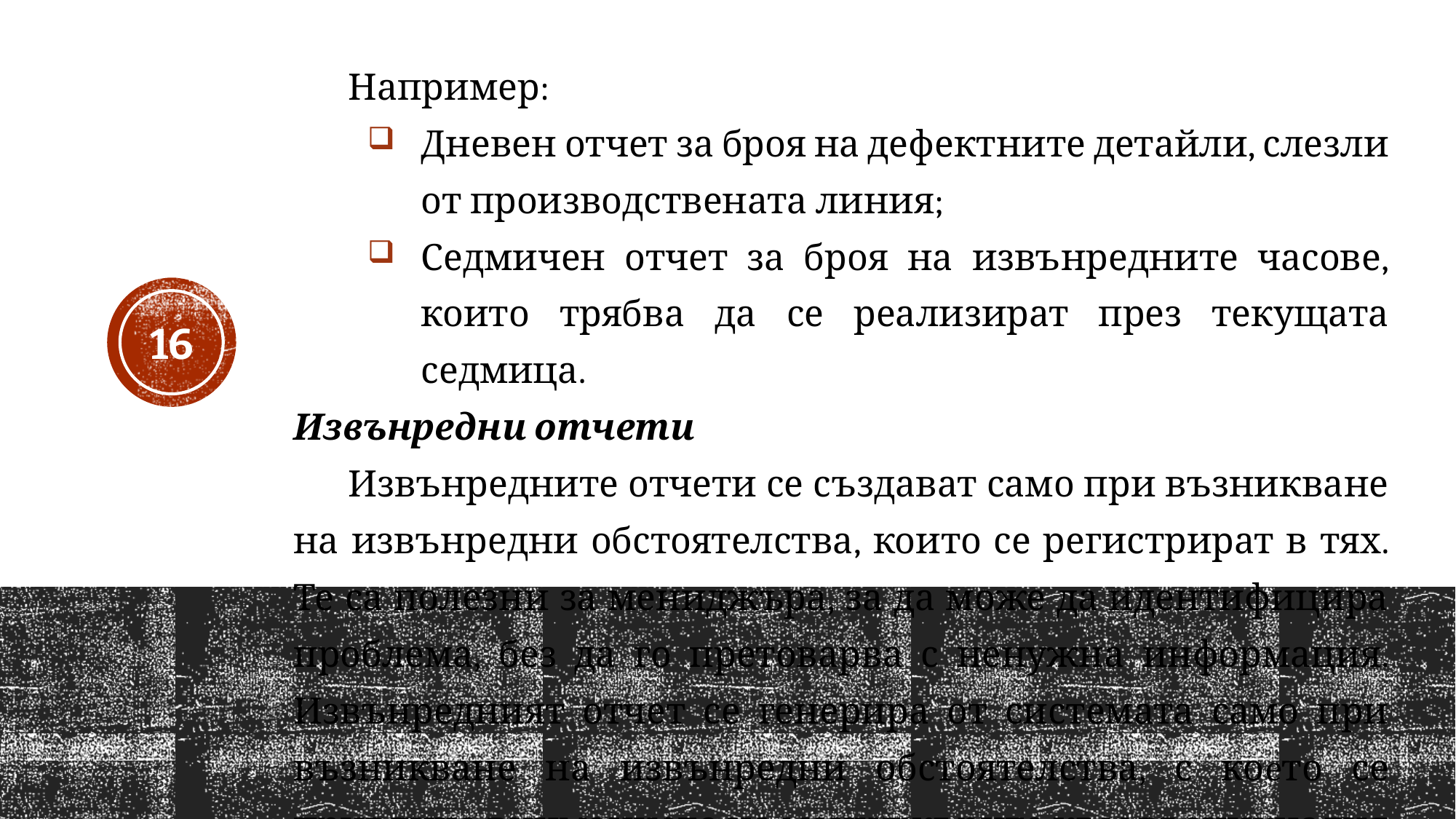

Например:
Дневен отчет за броя на дефектните детайли, слезли от производствената линия;
Седмичен отчет за броя на извънредните часове, които трябва да се реализират през текущата седмица.
Извънредни отчети
Извънредните отчети се създават само при възникване на извънредни обстоятелства, които се регистрират в тях. Те са полезни за мениджъра, за да може да идентифицира проблема, без да го претоварва с ненужна информация. Извънредният отчет се генерира от системата само при възникване на извънредни обстоятелства, с коeто се привлича вниманието на мениджърите към възникналия проблем.
16